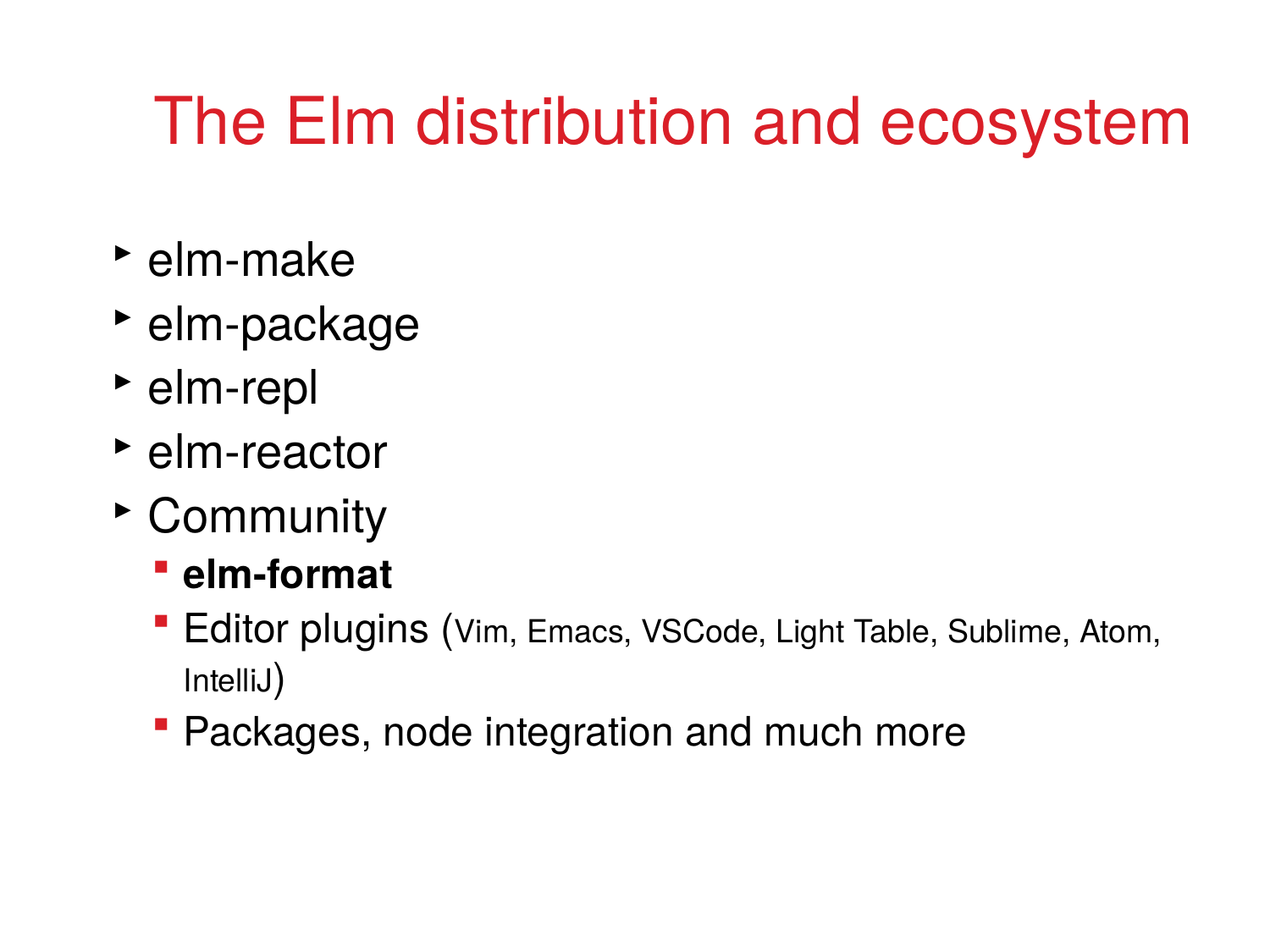

# The Elm distribution and ecosystem
elm-make
elm-package
elm-repl
elm-reactor
Community
elm-format
Editor plugins (Vim, Emacs, VSCode, Light Table, Sublime, Atom, IntelliJ)
Packages, node integration and much more